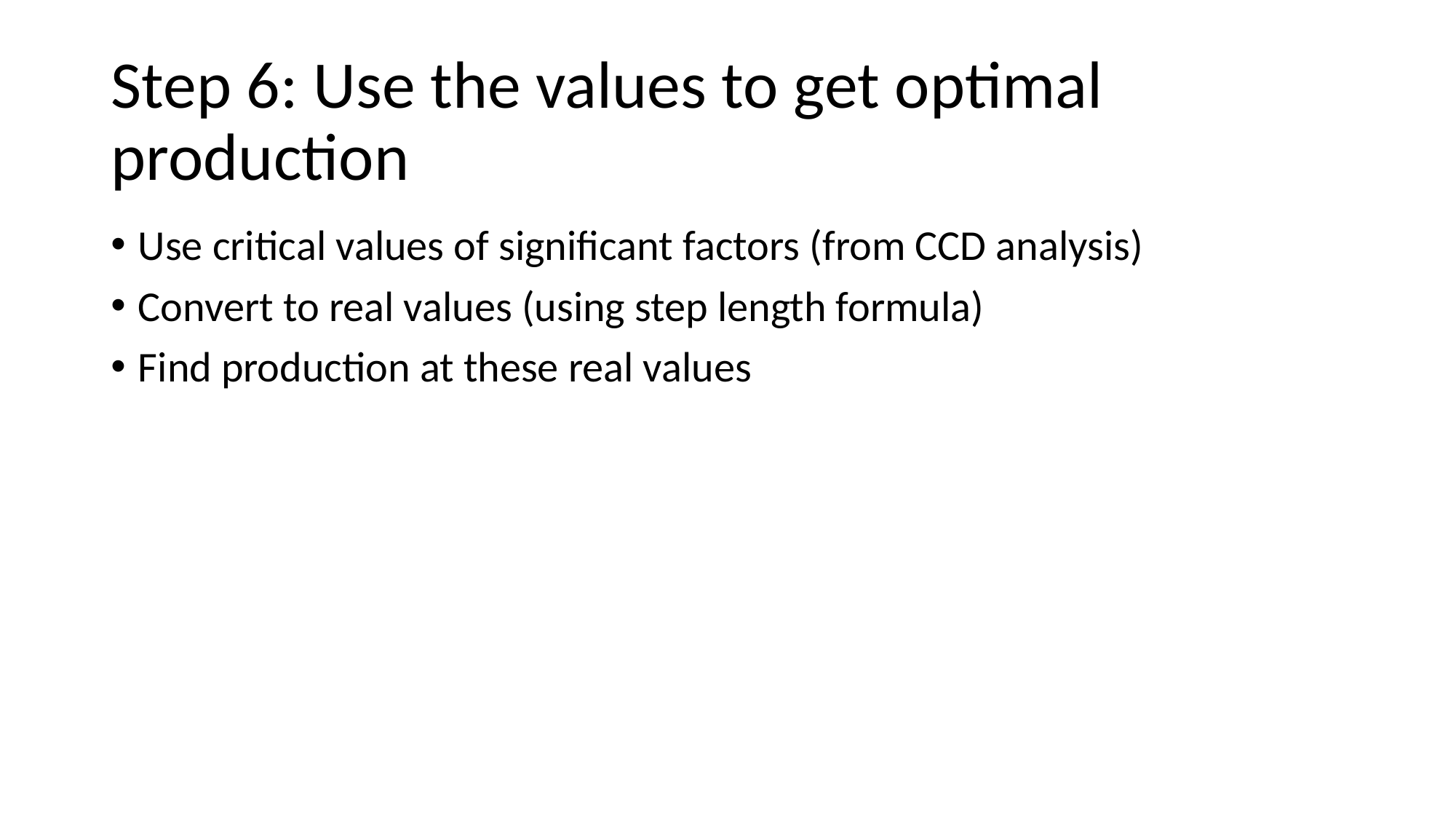

# Step 6: Use the values to get optimal production
Use critical values of significant factors (from CCD analysis)
Convert to real values (using step length formula)
Find production at these real values